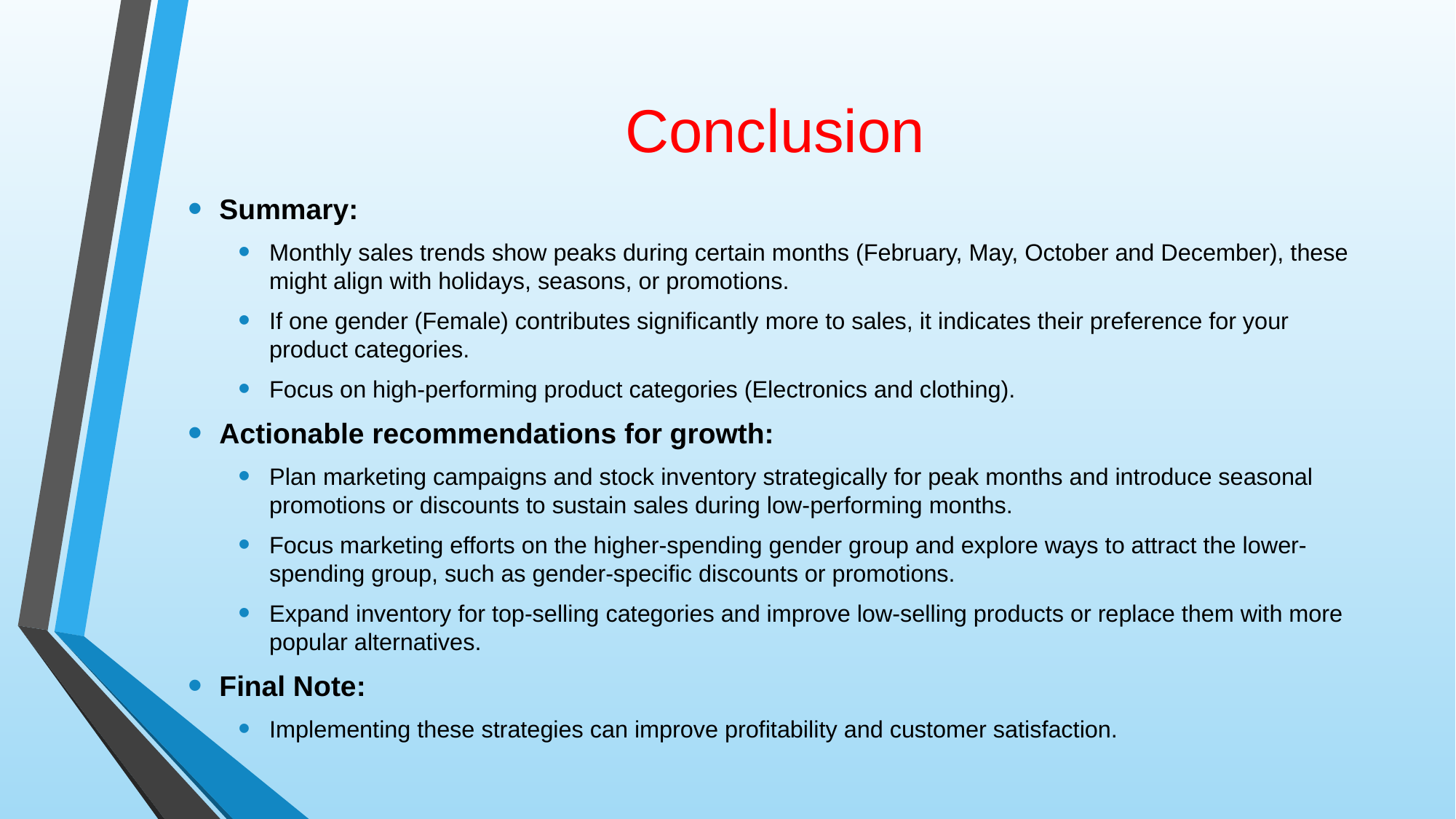

# Conclusion
Summary:
Monthly sales trends show peaks during certain months (February, May, October and December), these might align with holidays, seasons, or promotions.
If one gender (Female) contributes significantly more to sales, it indicates their preference for your product categories.
Focus on high-performing product categories (Electronics and clothing).
Actionable recommendations for growth:
Plan marketing campaigns and stock inventory strategically for peak months and introduce seasonal promotions or discounts to sustain sales during low-performing months.
Focus marketing efforts on the higher-spending gender group and explore ways to attract the lower-spending group, such as gender-specific discounts or promotions.
Expand inventory for top-selling categories and improve low-selling products or replace them with more popular alternatives.
Final Note:
Implementing these strategies can improve profitability and customer satisfaction.